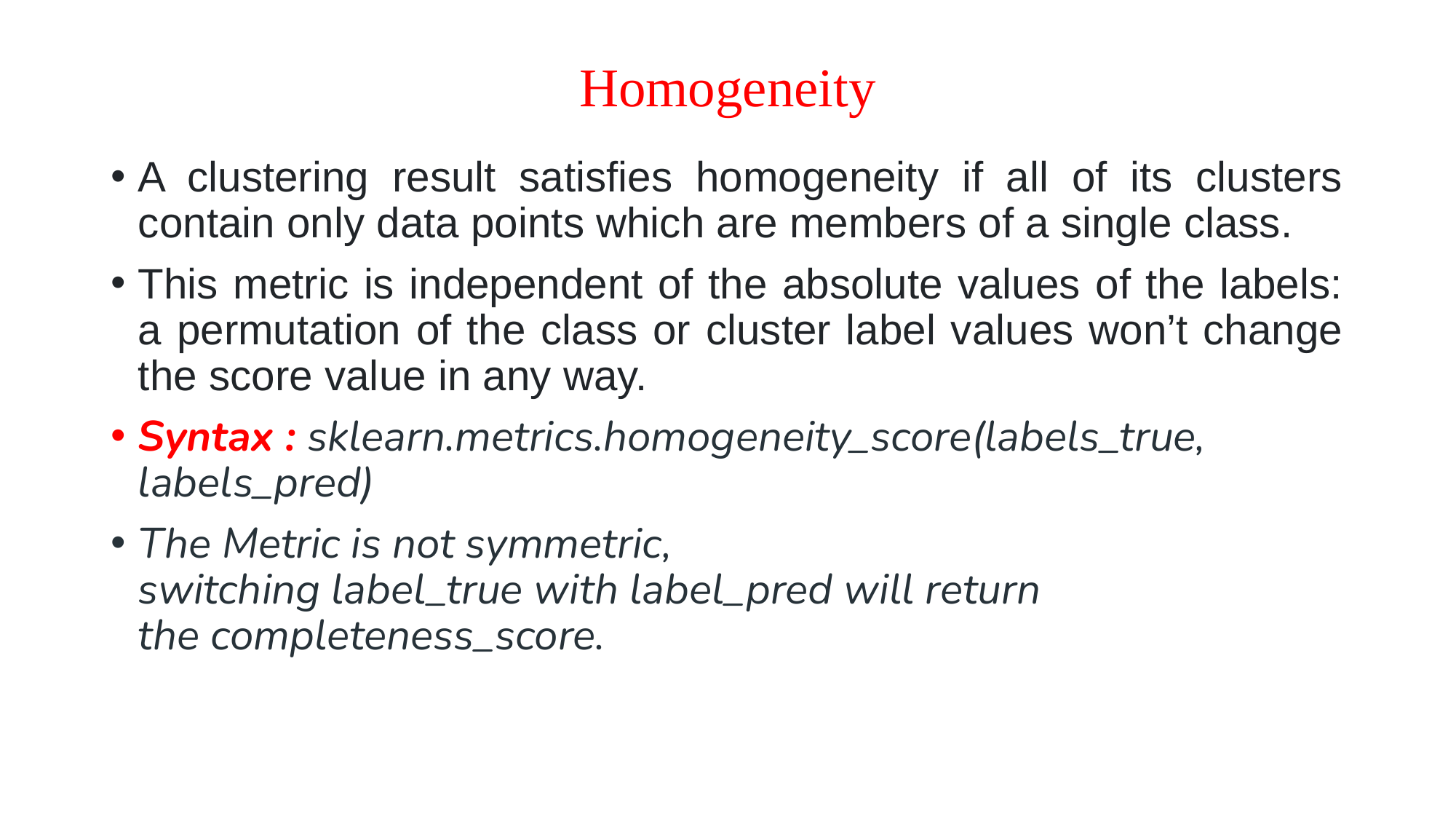

# Homogeneity
A clustering result satisfies homogeneity if all of its clusters contain only data points which are members of a single class.
This metric is independent of the absolute values of the labels: a permutation of the class or cluster label values won’t change the score value in any way.
Syntax : sklearn.metrics.homogeneity_score(labels_true, labels_pred)
The Metric is not symmetric, switching label_true with label_pred will return the completeness_score.